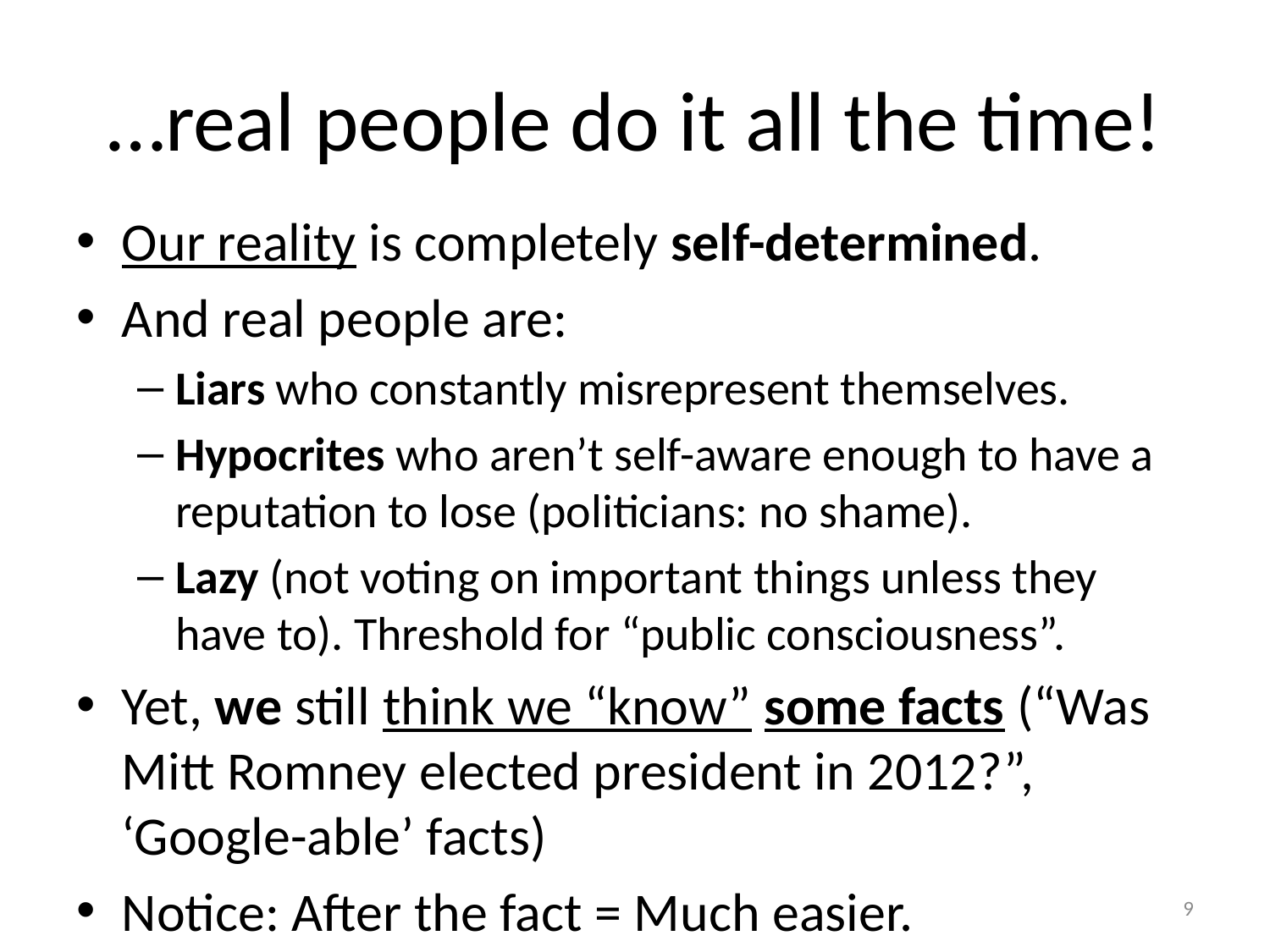

# …real people do it all the time!
Our reality is completely self-determined.
And real people are:
Liars who constantly misrepresent themselves.
Hypocrites who aren’t self-aware enough to have a reputation to lose (politicians: no shame).
Lazy (not voting on important things unless they have to). Threshold for “public consciousness”.
Yet, we still think we “know” some facts (“Was Mitt Romney elected president in 2012?”, ‘Google-able’ facts)
Notice: After the fact = Much easier.
9